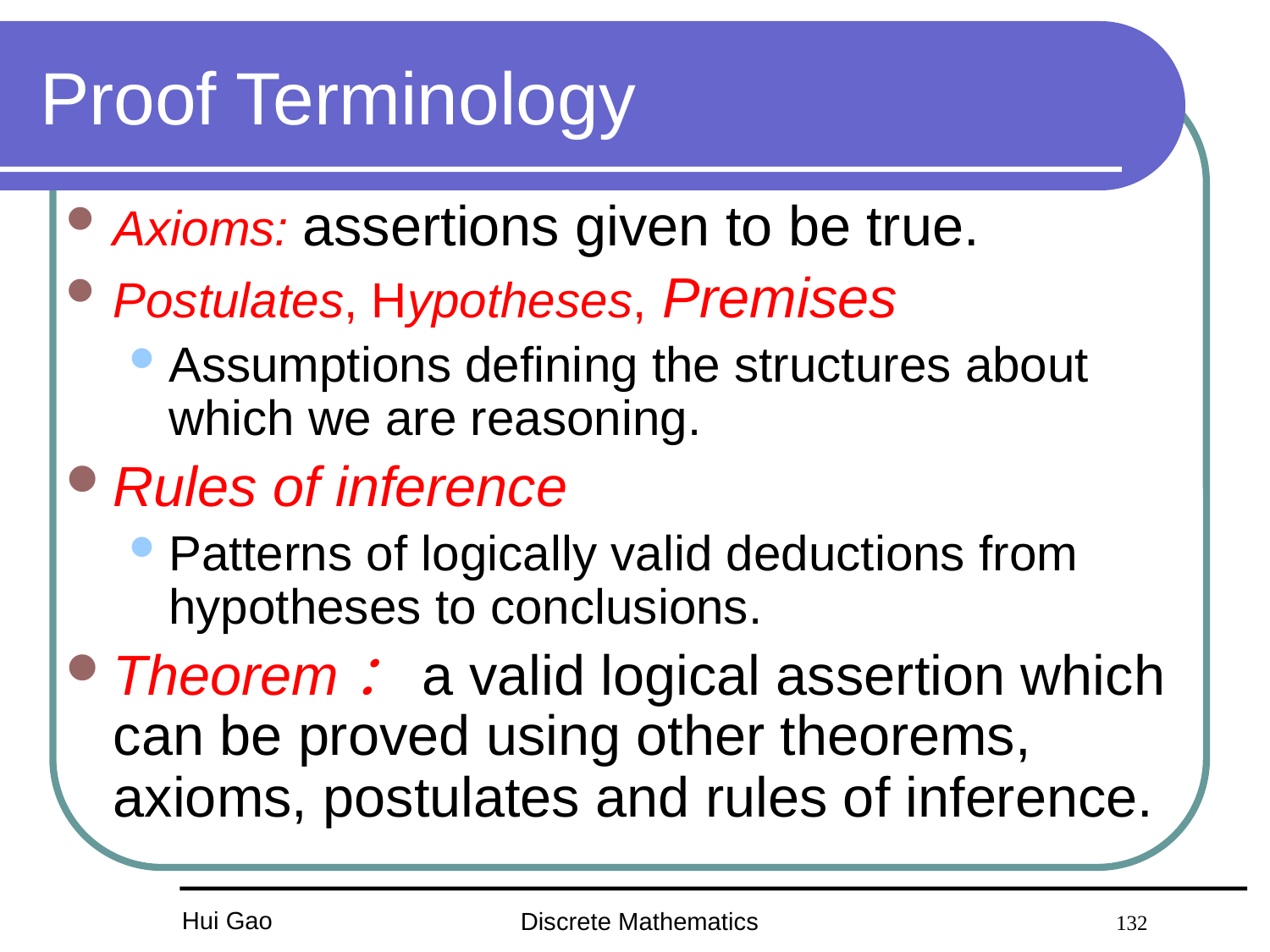

# Proof Terminology
Axioms: assertions given to be true.
Postulates, Hypotheses, Premises
Assumptions defining the structures about which we are reasoning.
Rules of inference
Patterns of logically valid deductions from hypotheses to conclusions.
Theorem：a valid logical assertion which can be proved using other theorems, axioms, postulates and rules of inference.